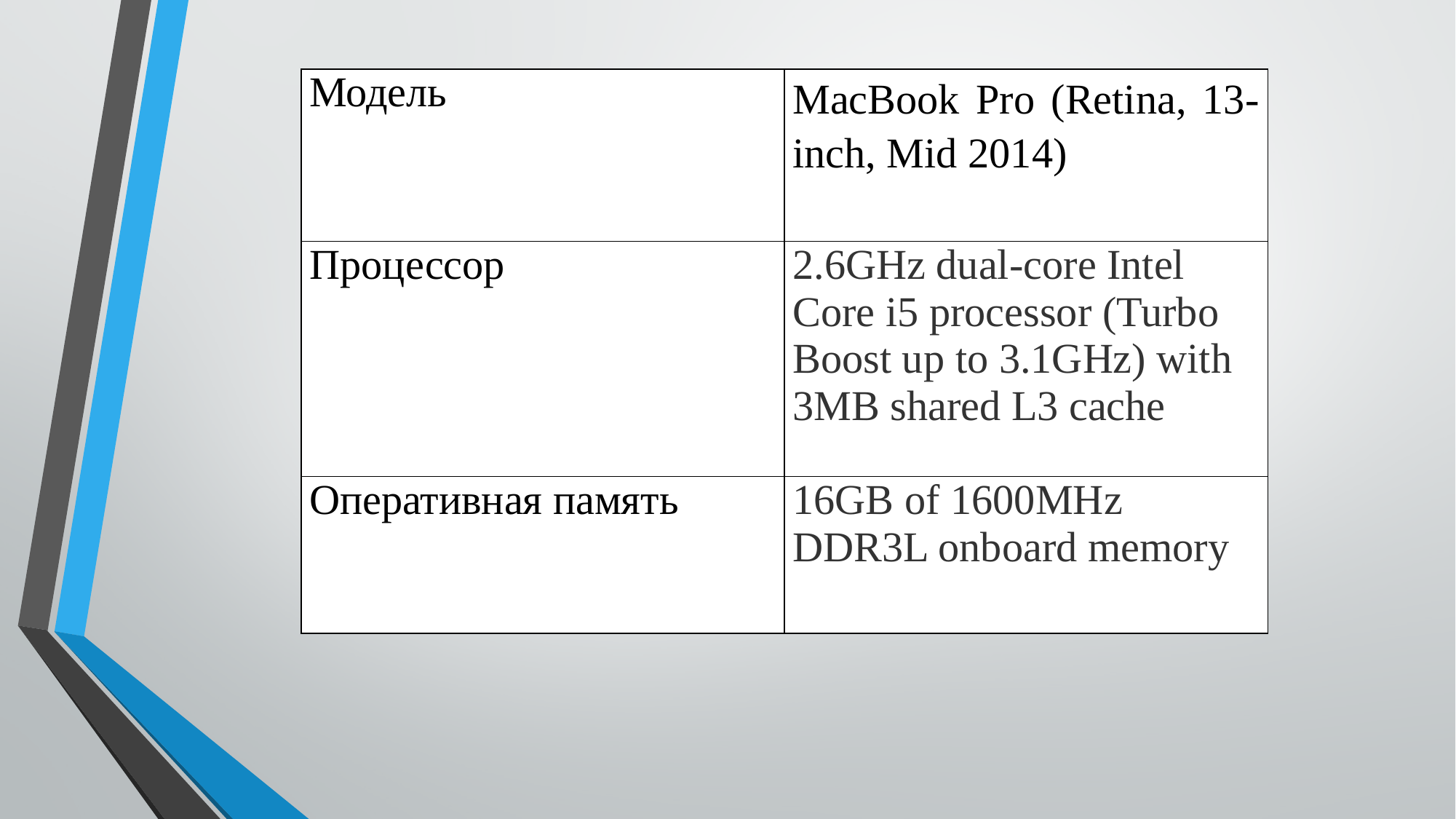

| Модель | MacBook Pro (Retina, 13-inch, Mid 2014) |
| --- | --- |
| Процессор | 2.6GHz dual-core Intel Core i5 processor (Turbo Boost up to 3.1GHz) with 3MB shared L3 cache |
| Оперативная память | 16GB of 1600MHz DDR3L onboard memory |